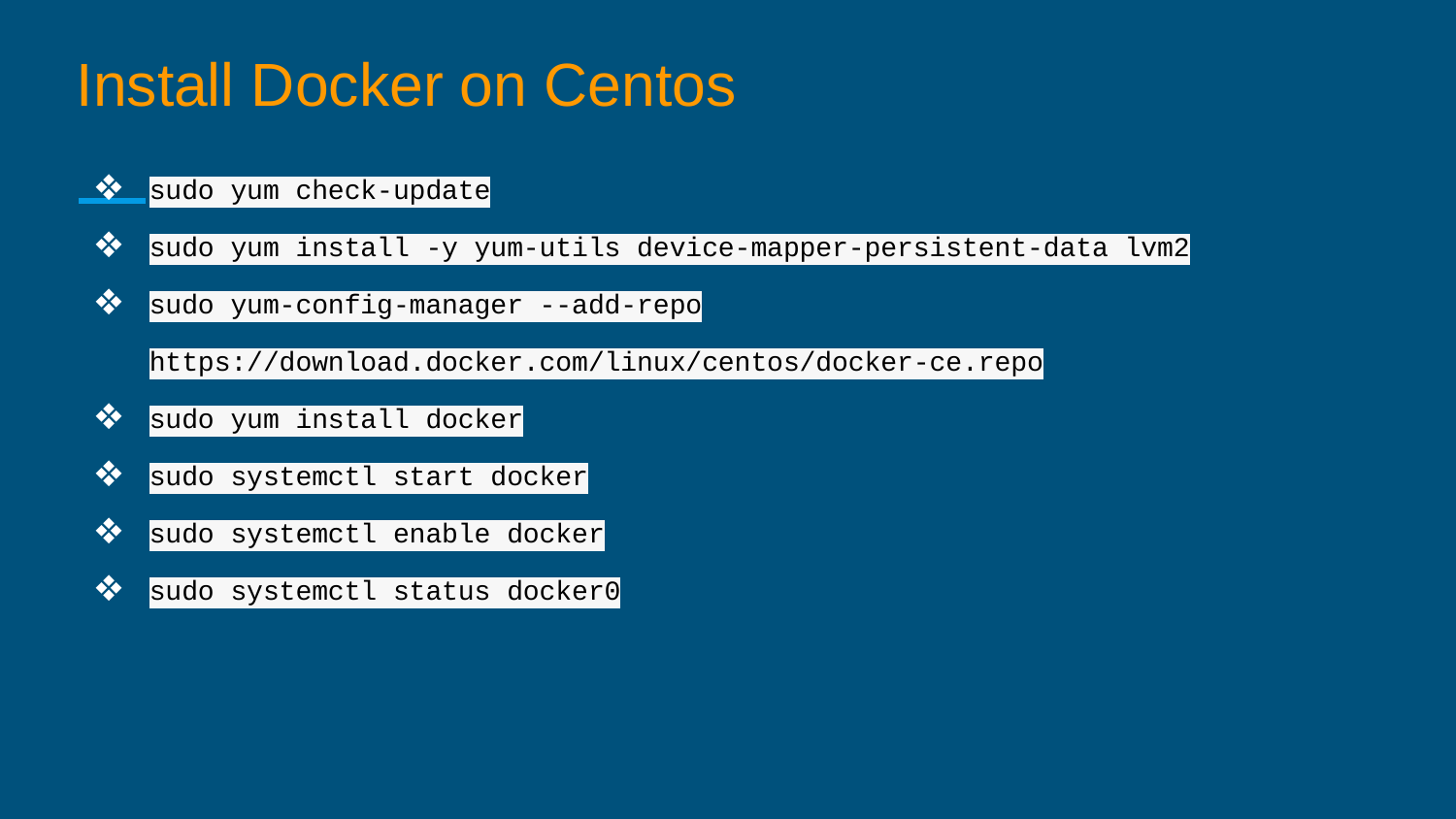

# Install Docker on Centos
sudo yum check-update
sudo yum install -y yum-utils device-mapper-persistent-data lvm2
sudo yum-config-manager --add-repo https://download.docker.com/linux/centos/docker-ce.repo
sudo yum install docker
sudo systemctl start docker
sudo systemctl enable docker
sudo systemctl status docker0